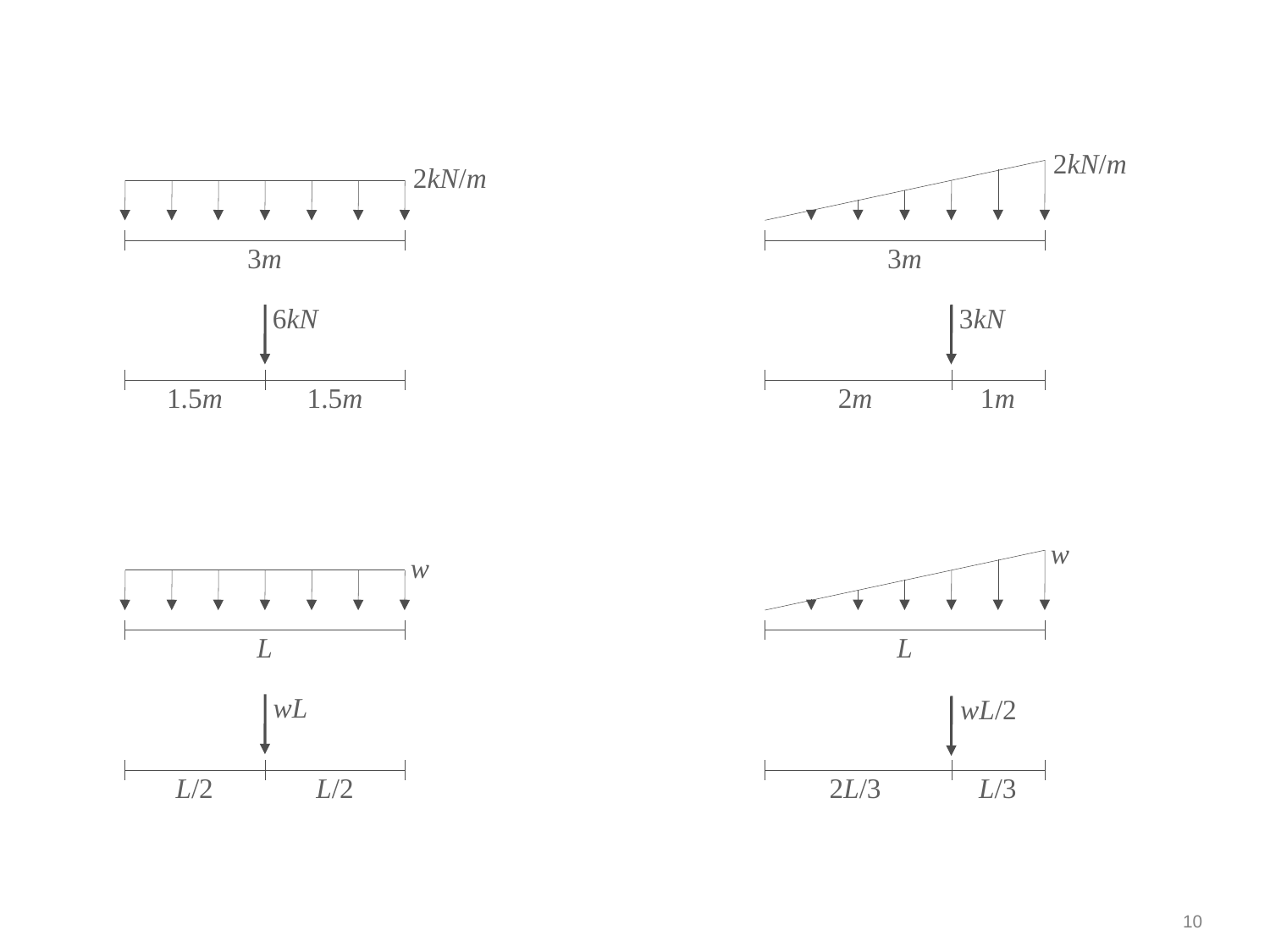

2kN/m
3m
2kN/m
3m
6kN

1.5m
1.5m
3kN
2m
1m
w
L
w
L
wL

L/2
L/2
wL/2
2L/3
L/3